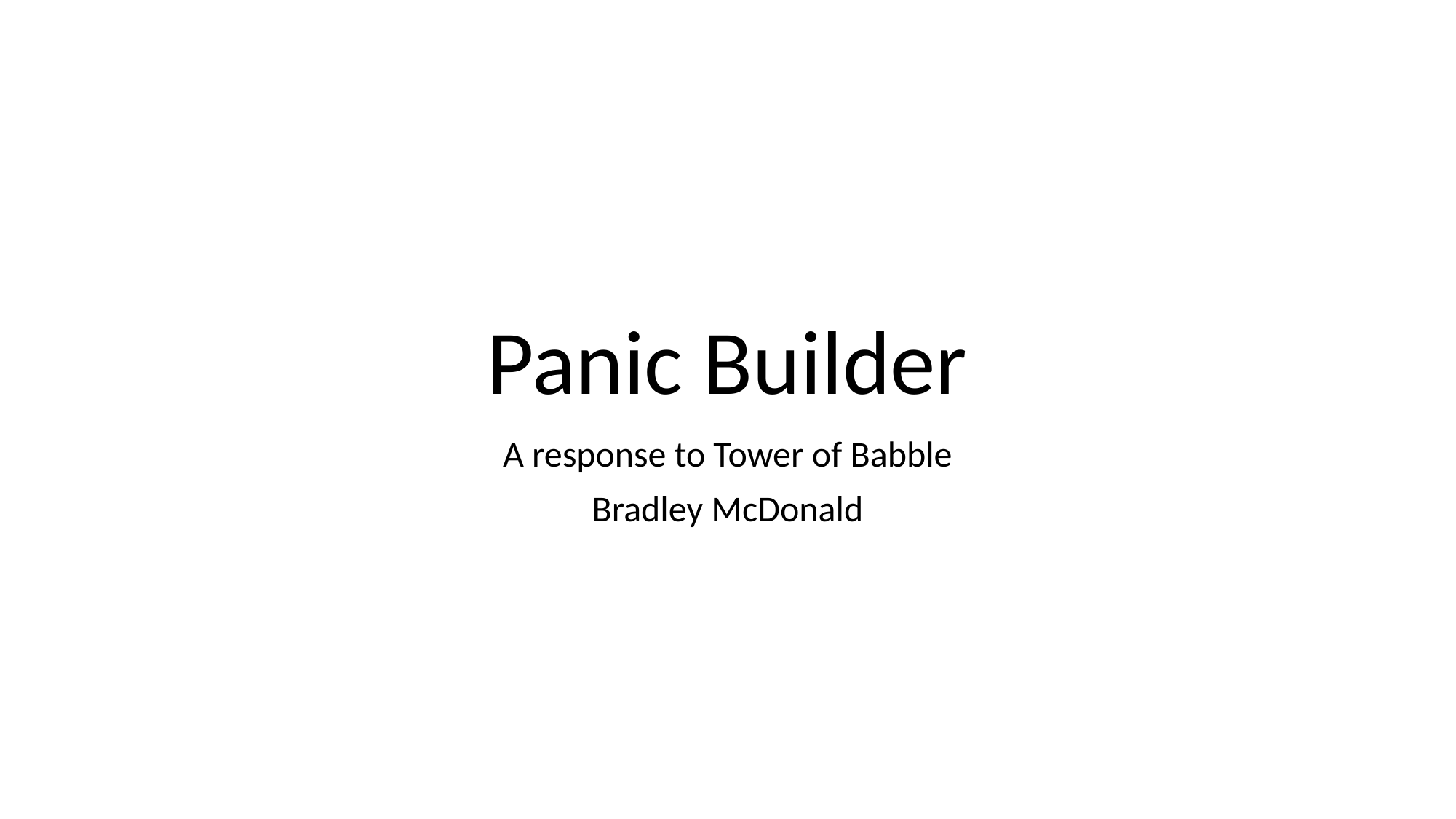

# Panic Builder
A response to Tower of Babble
Bradley McDonald